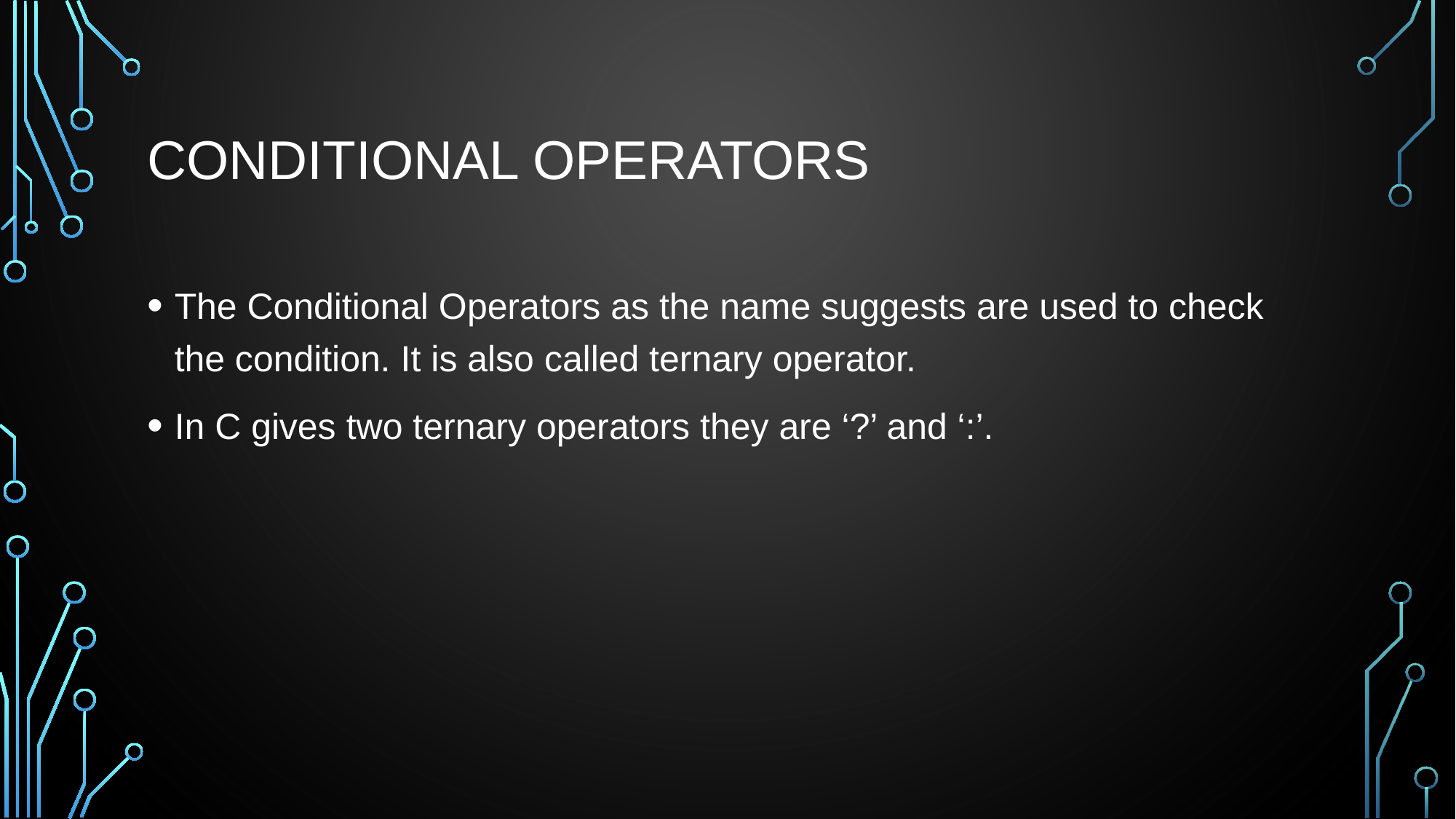

# Conditional Operators
The Conditional Operators as the name suggests are used to check the condition. It is also called ternary operator.
In C gives two ternary operators they are ‘?’ and ‘:’.